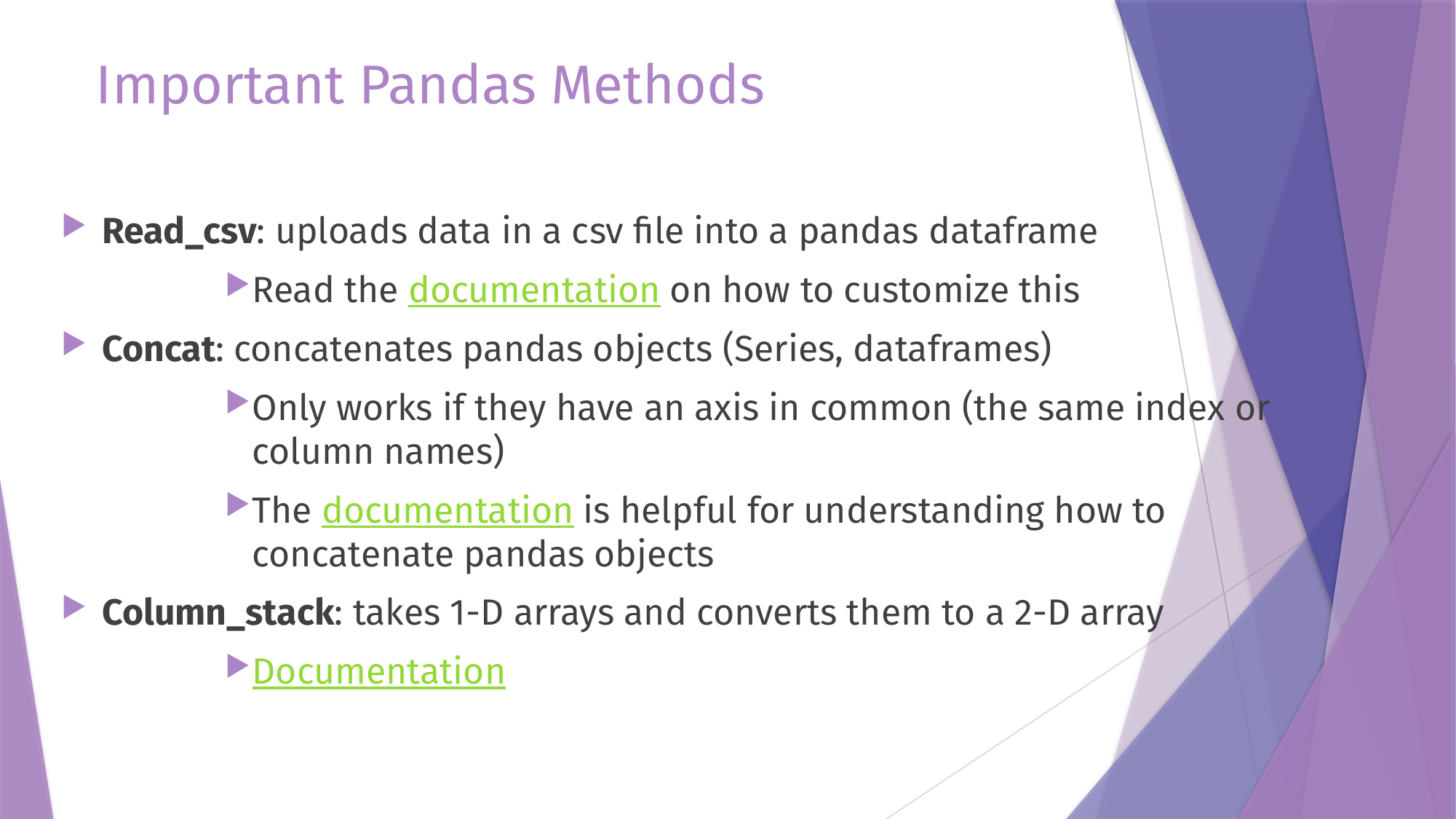

# Important Pandas Methods
Read_csv: uploads data in a csv file into a pandas dataframe
Read the documentation on how to customize this
Concat: concatenates pandas objects (Series, dataframes)
Only works if they have an axis in common (the same index or column names)
The documentation is helpful for understanding how to concatenate pandas objects
Column_stack: takes 1-D arrays and converts them to a 2-D array
Documentation